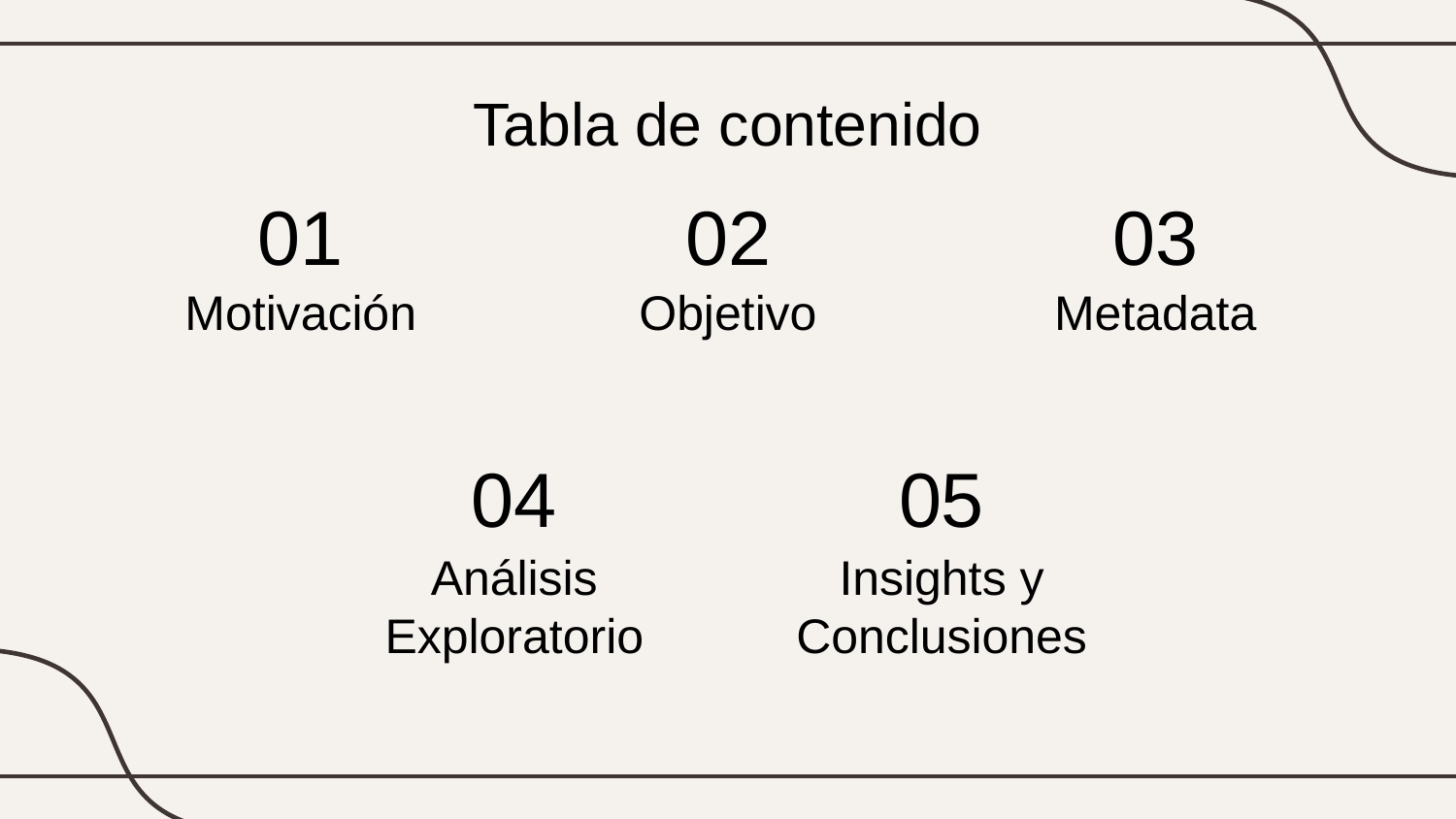

Tabla de contenido
01
02
03
# Motivación
Objetivo
Metadata
04
05
Análisis Exploratorio
Insights y Conclusiones